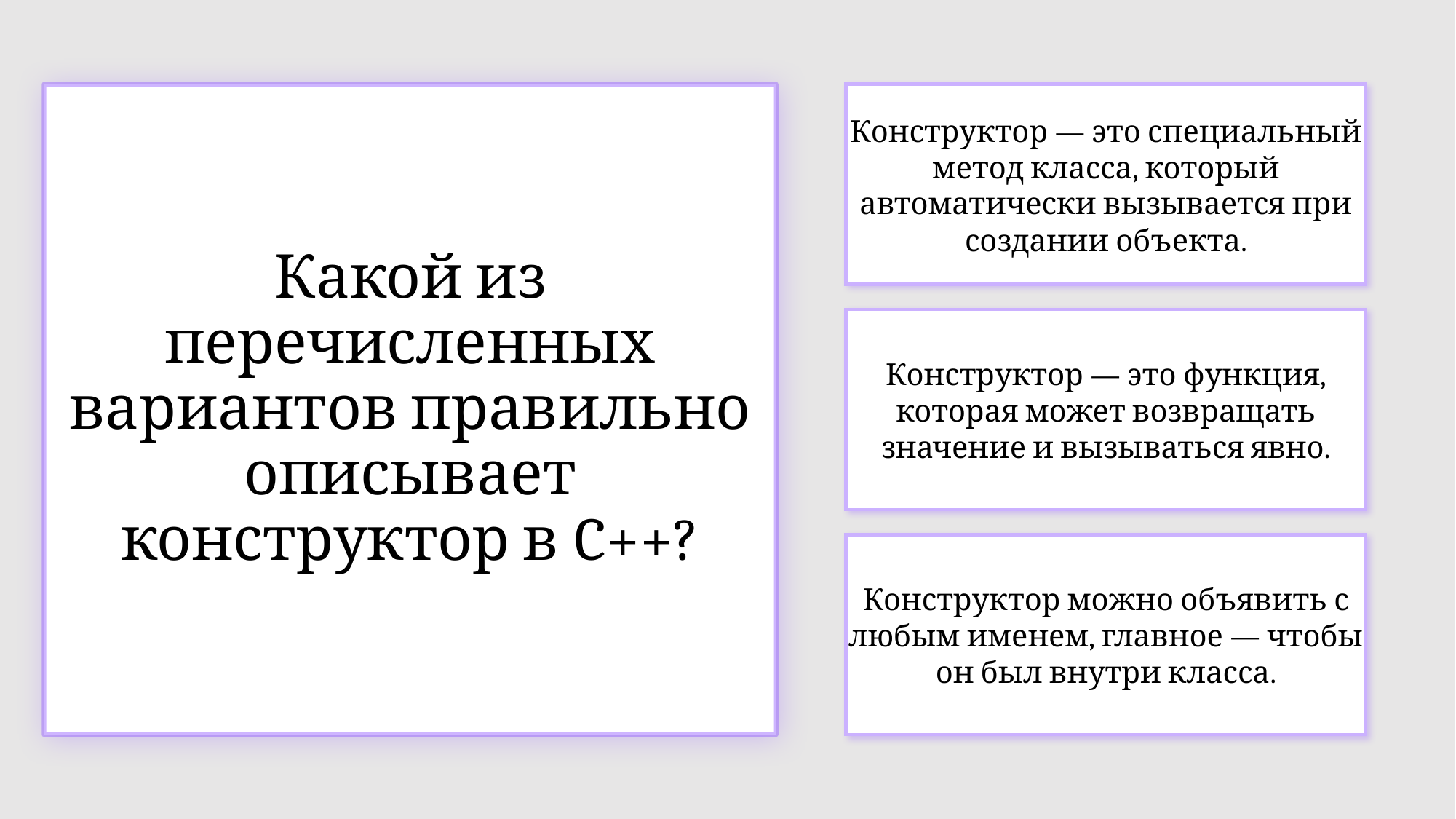

Конструктор — это специальный метод класса, который автоматически вызывается при создании объекта.
Какой из перечисленных вариантов правильно описывает конструктор в C++?
Конструктор — это функция, которая может возвращать значение и вызываться явно.
Конструктор можно объявить с любым именем, главное — чтобы он был внутри класса.